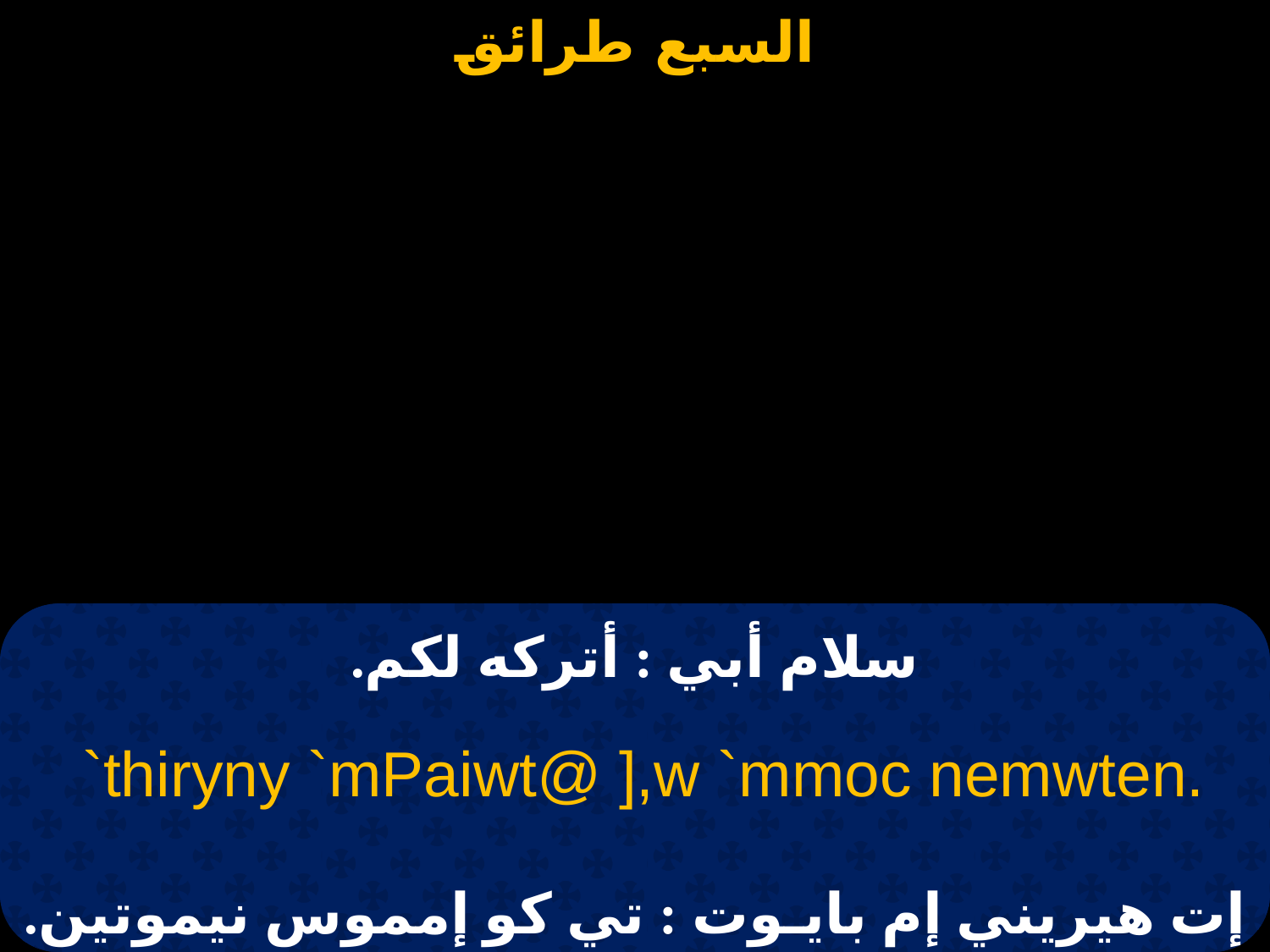

# سلام أبي : أتركه لكم.
 `thiryny `mPaiwt@ ],w `mmoc nemwten.
إت هيريني إم بايـوت : تي كو إمموس نيموتين.